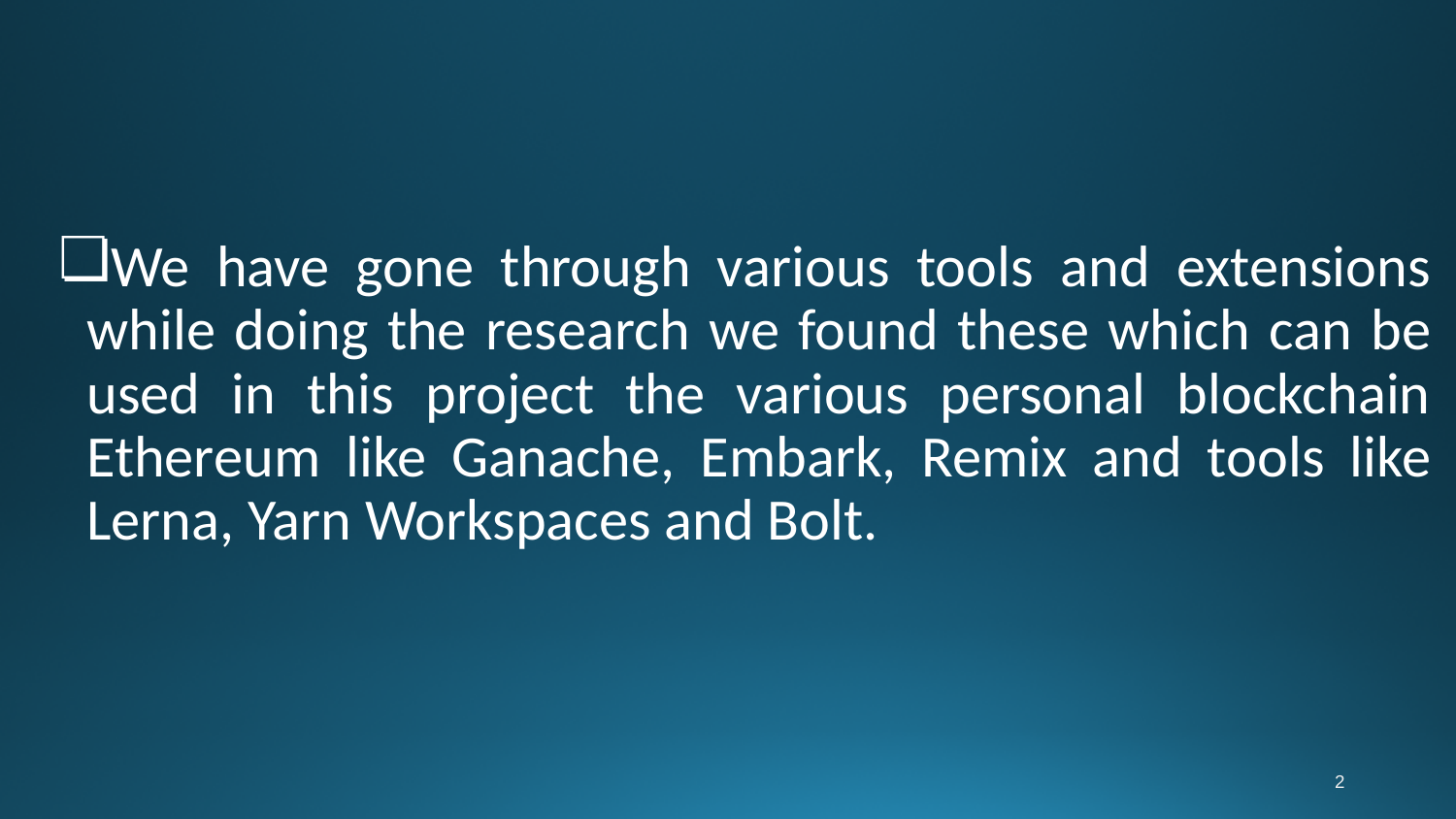

# We have gone through various tools and extensions while doing the research we found these which can be used in this project the various personal blockchain Ethereum like Ganache, Embark, Remix and tools like Lerna, Yarn Workspaces and Bolt.
2